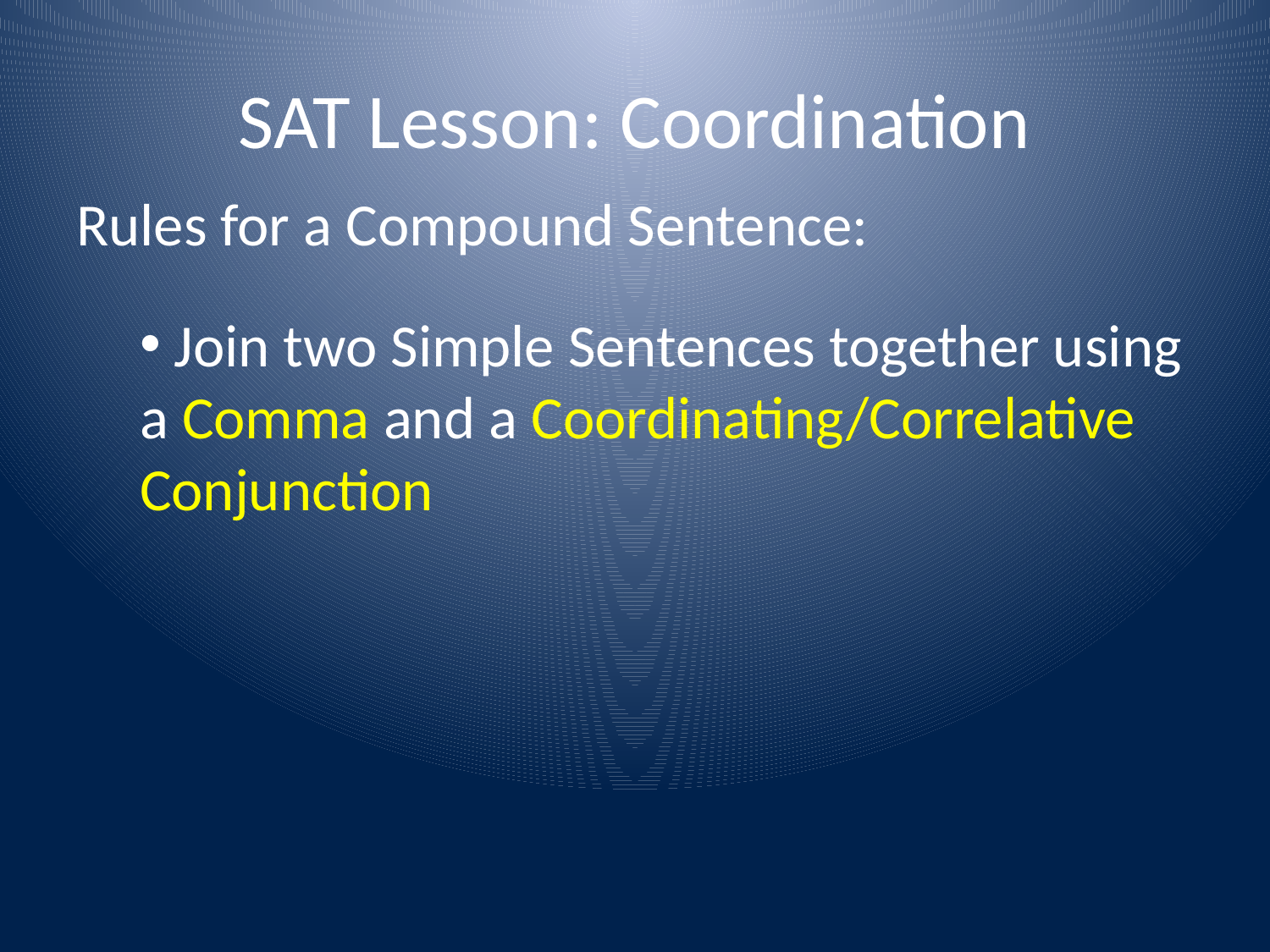

# SAT Lesson: Coordination
Rules for a Compound Sentence:

 Join two Simple Sentences together using a Comma and a Coordinating/Correlative Conjunction